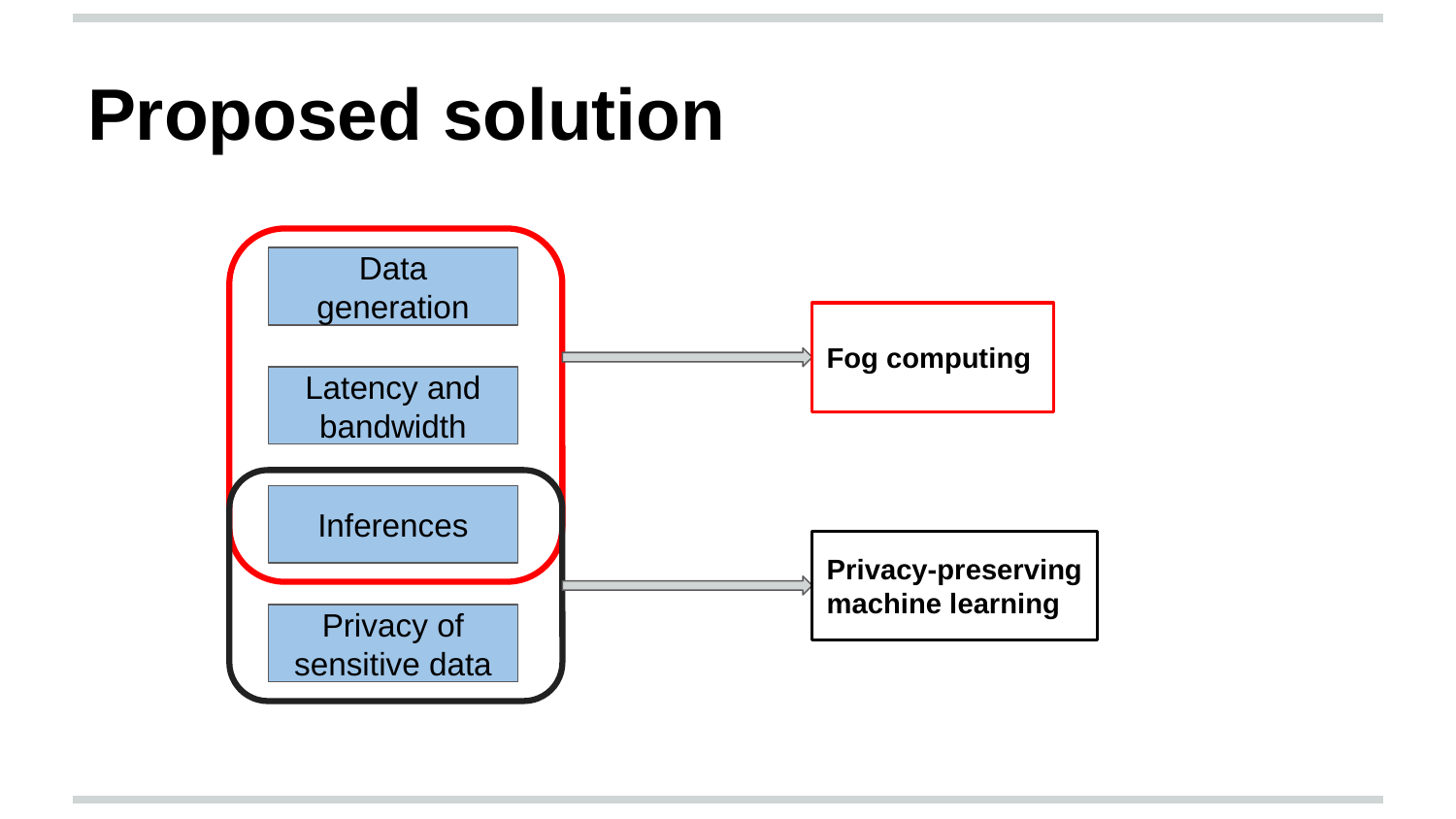

Proposed solution

Data generation
Fog computing

Latency and bandwidth

Inferences
Privacy-preserving machine learning

Privacy of sensitive data